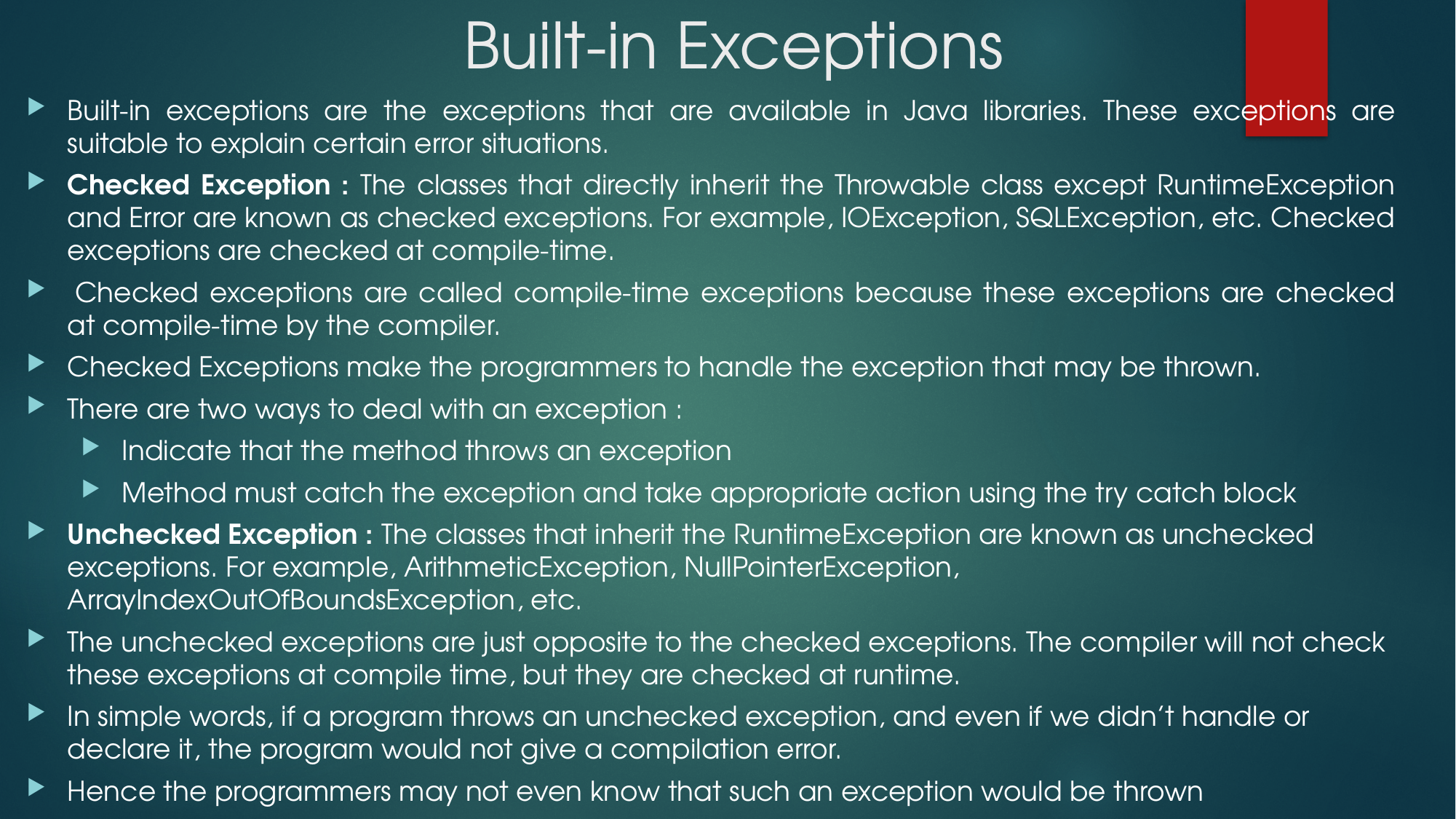

Built-in Exceptions
Built-in exceptions are the exceptions that are available in Java libraries. These exceptions are suitable to explain certain error situations.
Checked Exception : The classes that directly inherit the Throwable class except RuntimeException and Error are known as checked exceptions. For example, IOException, SQLException, etc. Checked exceptions are checked at compile-time.
 Checked exceptions are called compile-time exceptions because these exceptions are checked at compile-time by the compiler.
Checked Exceptions make the programmers to handle the exception that may be thrown.
There are two ways to deal with an exception :
Indicate that the method throws an exception
Method must catch the exception and take appropriate action using the try catch block
Unchecked Exception : The classes that inherit the RuntimeException are known as unchecked exceptions. For example, ArithmeticException, NullPointerException, ArrayIndexOutOfBoundsException, etc.
The unchecked exceptions are just opposite to the checked exceptions. The compiler will not check these exceptions at compile time, but they are checked at runtime.
In simple words, if a program throws an unchecked exception, and even if we didn’t handle or declare it, the program would not give a compilation error.
Hence the programmers may not even know that such an exception would be thrown